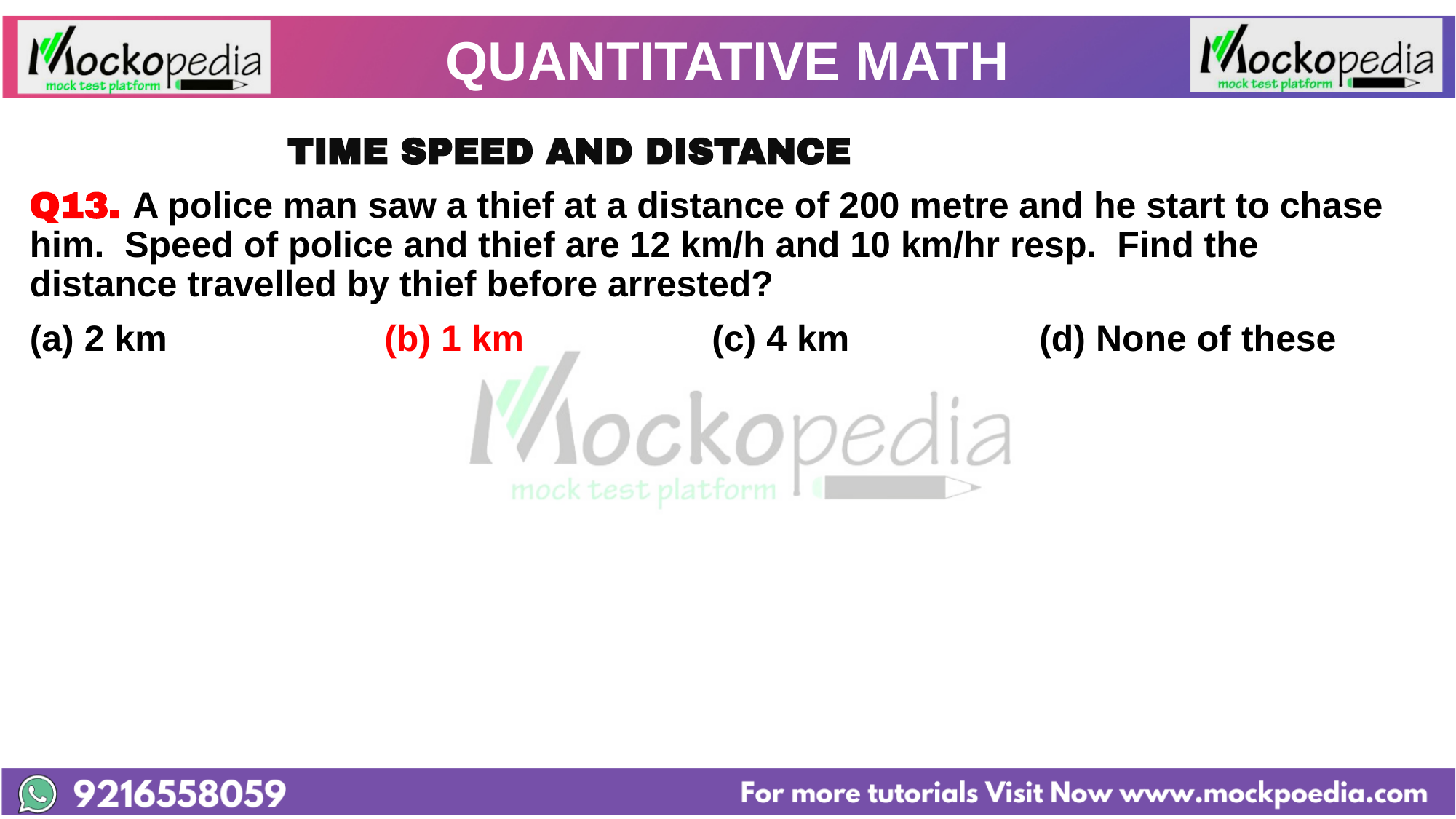

# QUANTITATIVE MATH
			 TIME SPEED AND DISTANCE
Q13. A police man saw a thief at a distance of 200 metre and he start to chase him.  Speed of police and thief are 12 km/h and 10 km/hr resp.  Find the distance travelled by thief before arrested?
(a) 2 km		(b) 1 km		(c) 4 km		(d) None of these